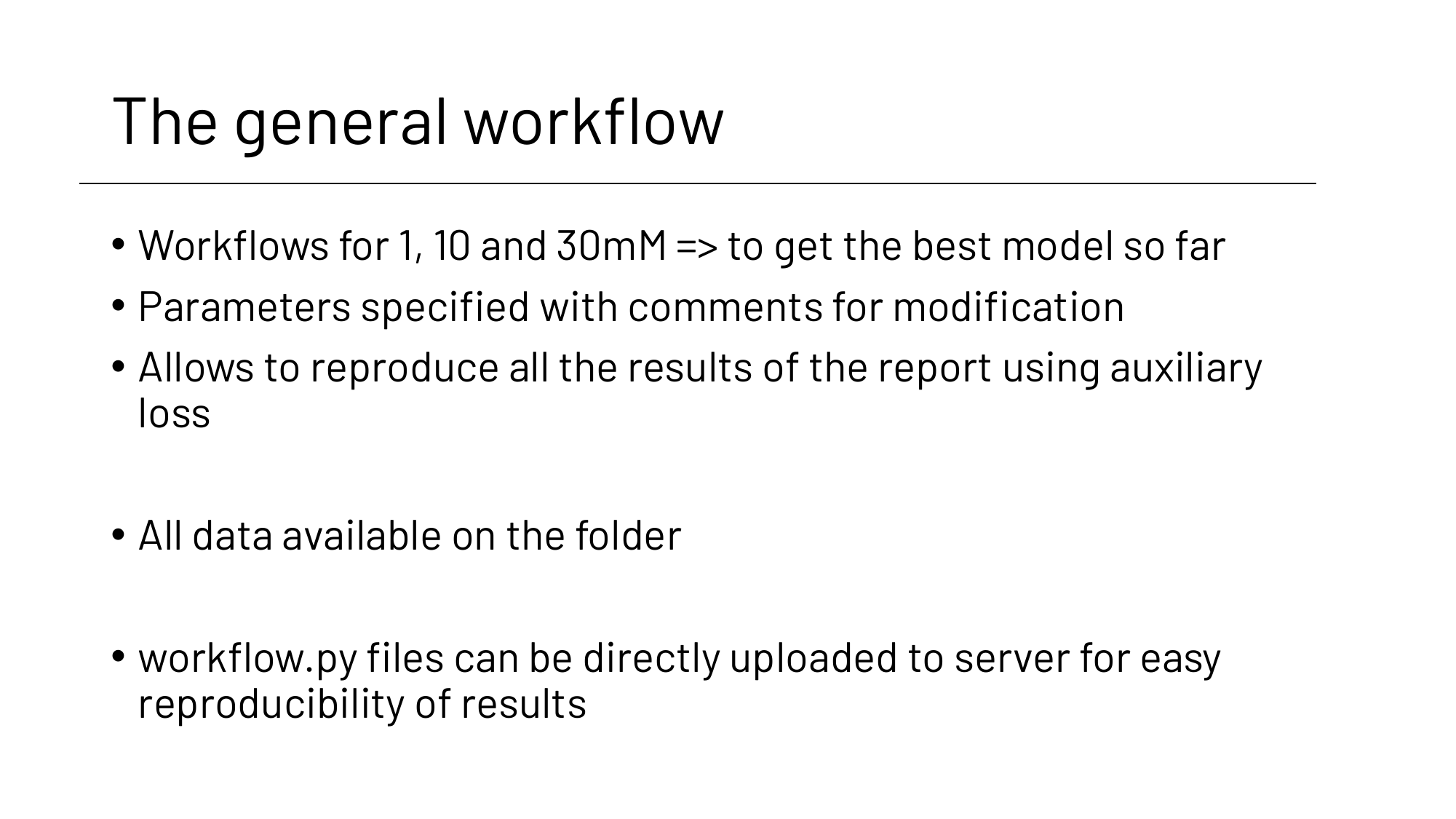

# The general workflow
Workflows for 1, 10 and 30mM => to get the best model so far
Parameters specified with comments for modification
Allows to reproduce all the results of the report using auxiliary loss

All data available on the folder

workflow.py files can be directly uploaded to server for easy reproducibility of results